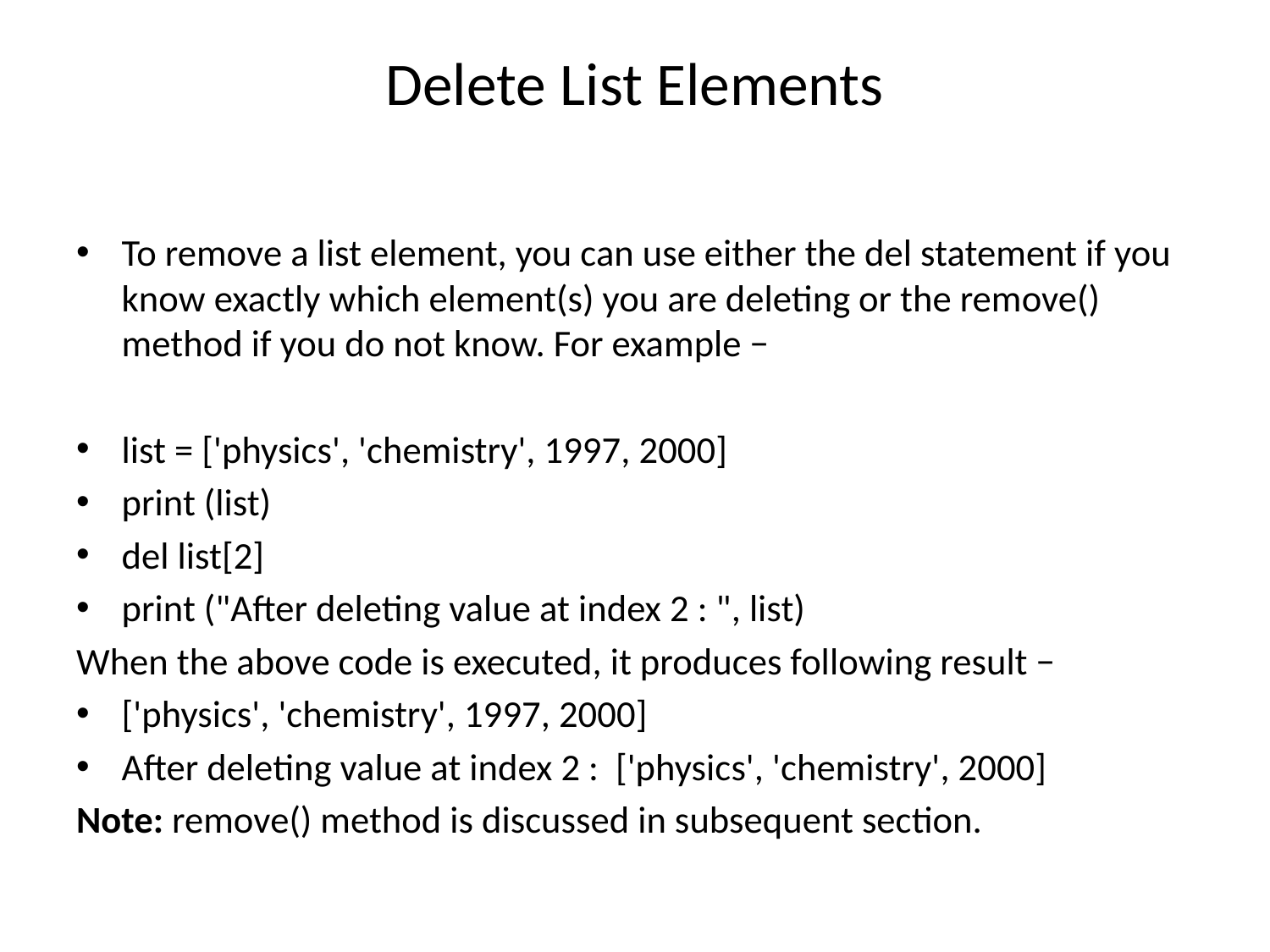

# Delete List Elements
To remove a list element, you can use either the del statement if you know exactly which element(s) you are deleting or the remove() method if you do not know. For example −

list = ['physics', 'chemistry', 1997, 2000]
print (list)
del list[2]
print ("After deleting value at index 2 : ", list)
When the above code is executed, it produces following result −
['physics', 'chemistry', 1997, 2000]
After deleting value at index 2 :  ['physics', 'chemistry', 2000]
Note: remove() method is discussed in subsequent section.